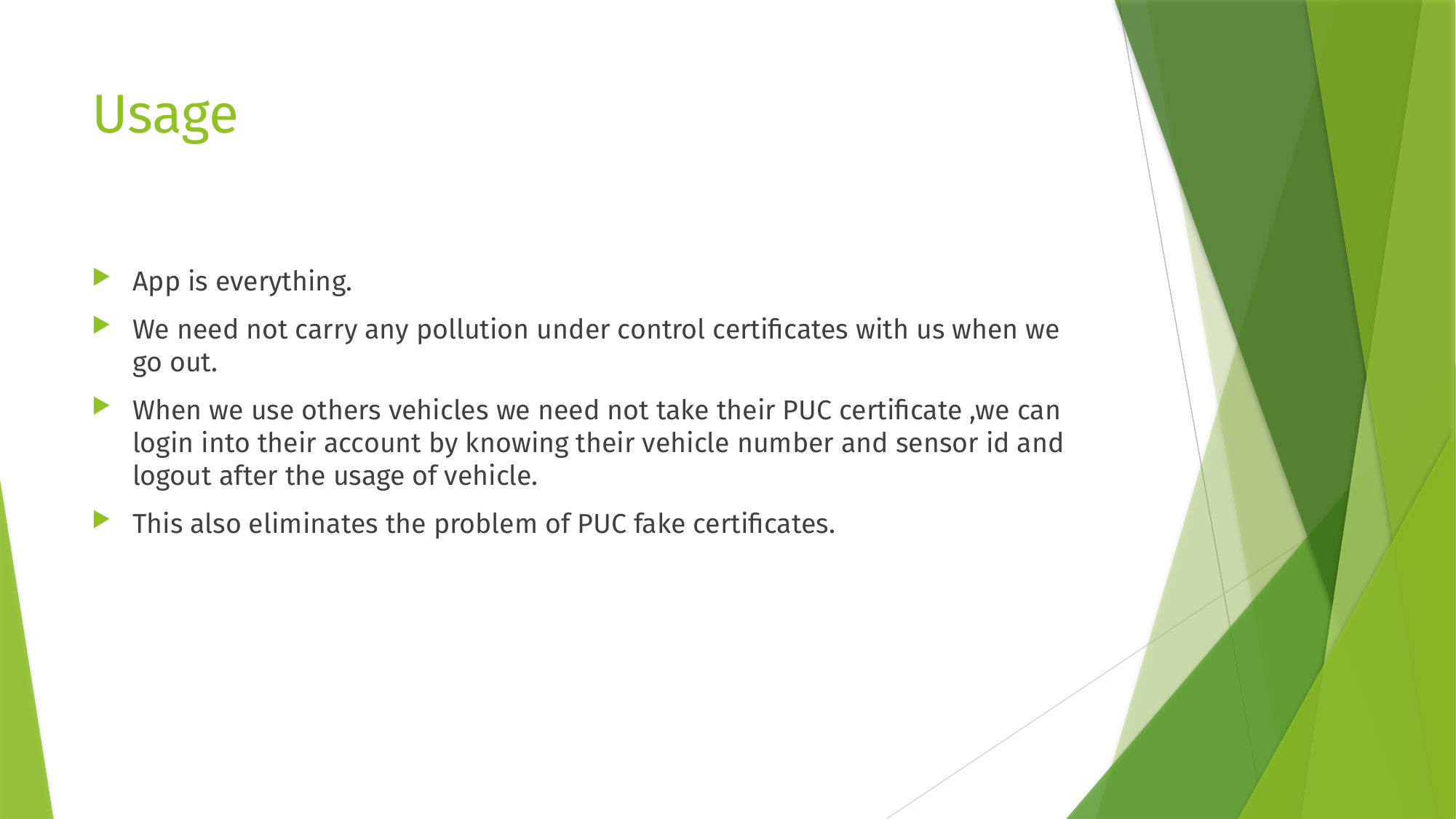

# Usage
App is everything.
We need not carry any pollution under control certificates with us when we go out.
When we use others vehicles we need not take their PUC certificate ,we can login into their account by knowing their vehicle number and sensor id and logout after the usage of vehicle.
This also eliminates the problem of PUC fake certificates.